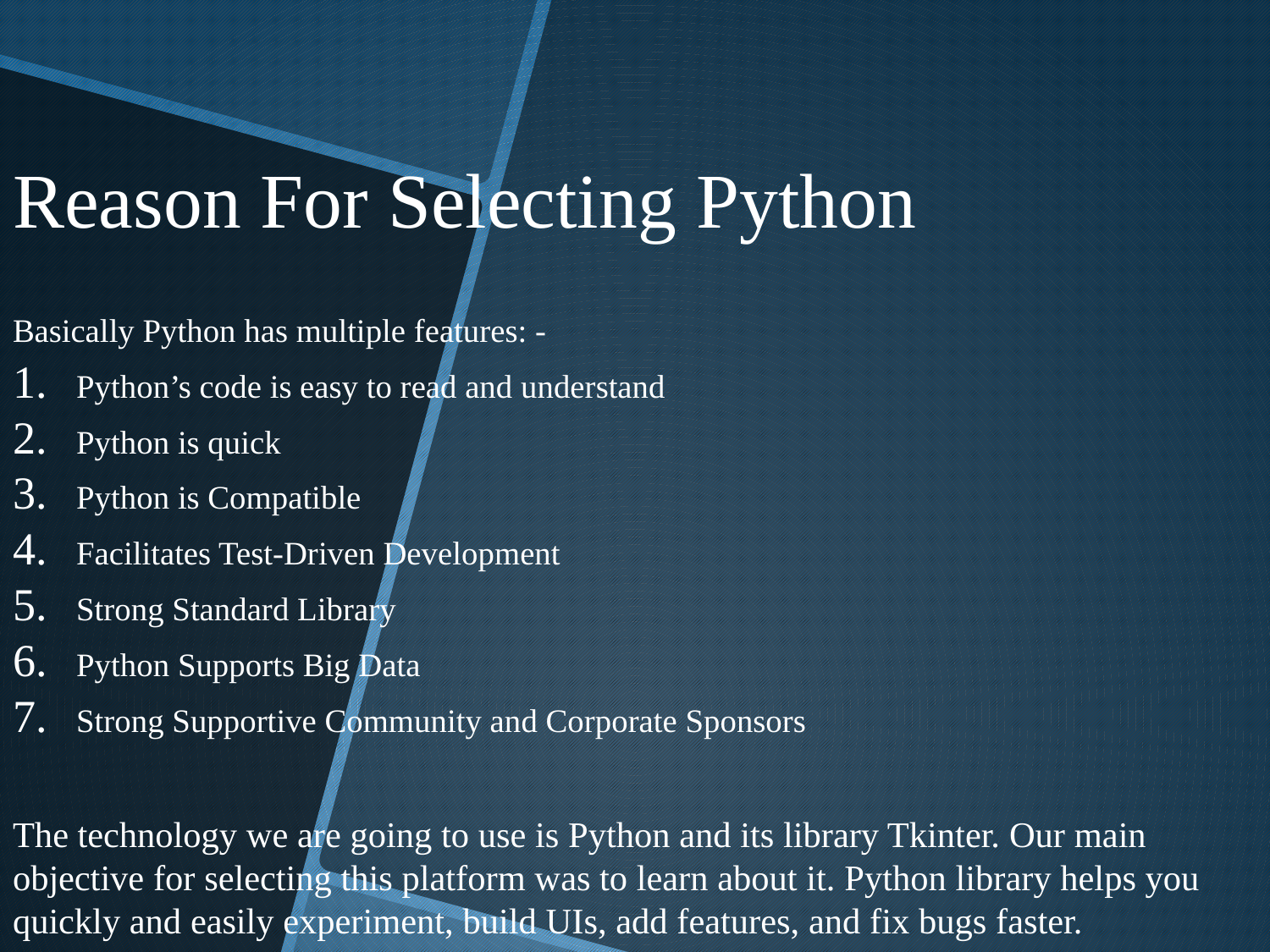

# Reason For Selecting Python

Basically Python has multiple features: -
Python’s code is easy to read and understand
Python is quick
Python is Compatible
Facilitates Test-Driven Development
Strong Standard Library
Python Supports Big Data
Strong Supportive Community and Corporate Sponsors

The technology we are going to use is Python and its library Tkinter. Our main objective for selecting this platform was to learn about it. Python library helps you quickly and easily experiment, build UIs, add features, and fix bugs faster.